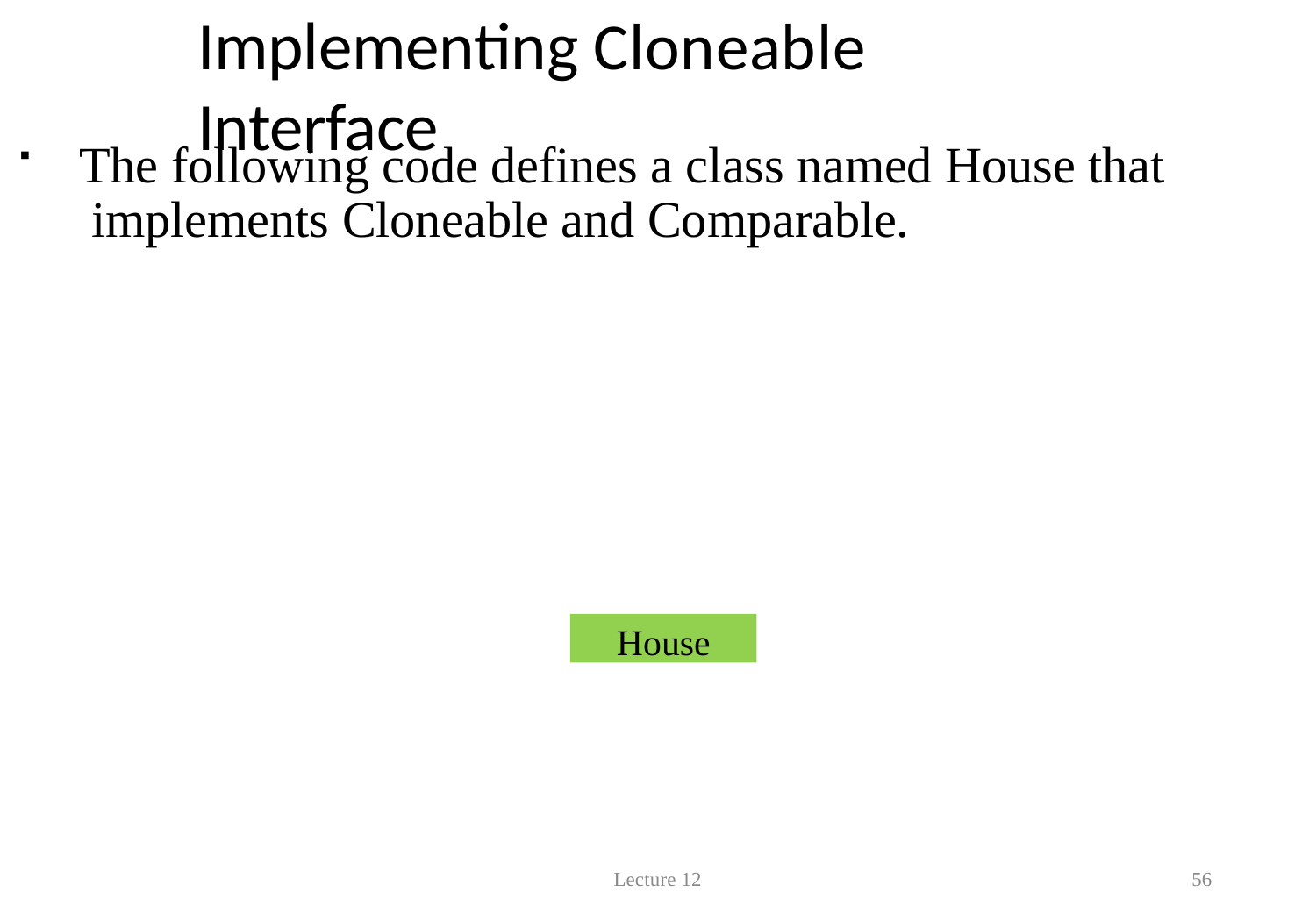

# Implementing Cloneable Interface
The following code defines a class named House that  implements Cloneable and Comparable.
House
Lecture 12
56